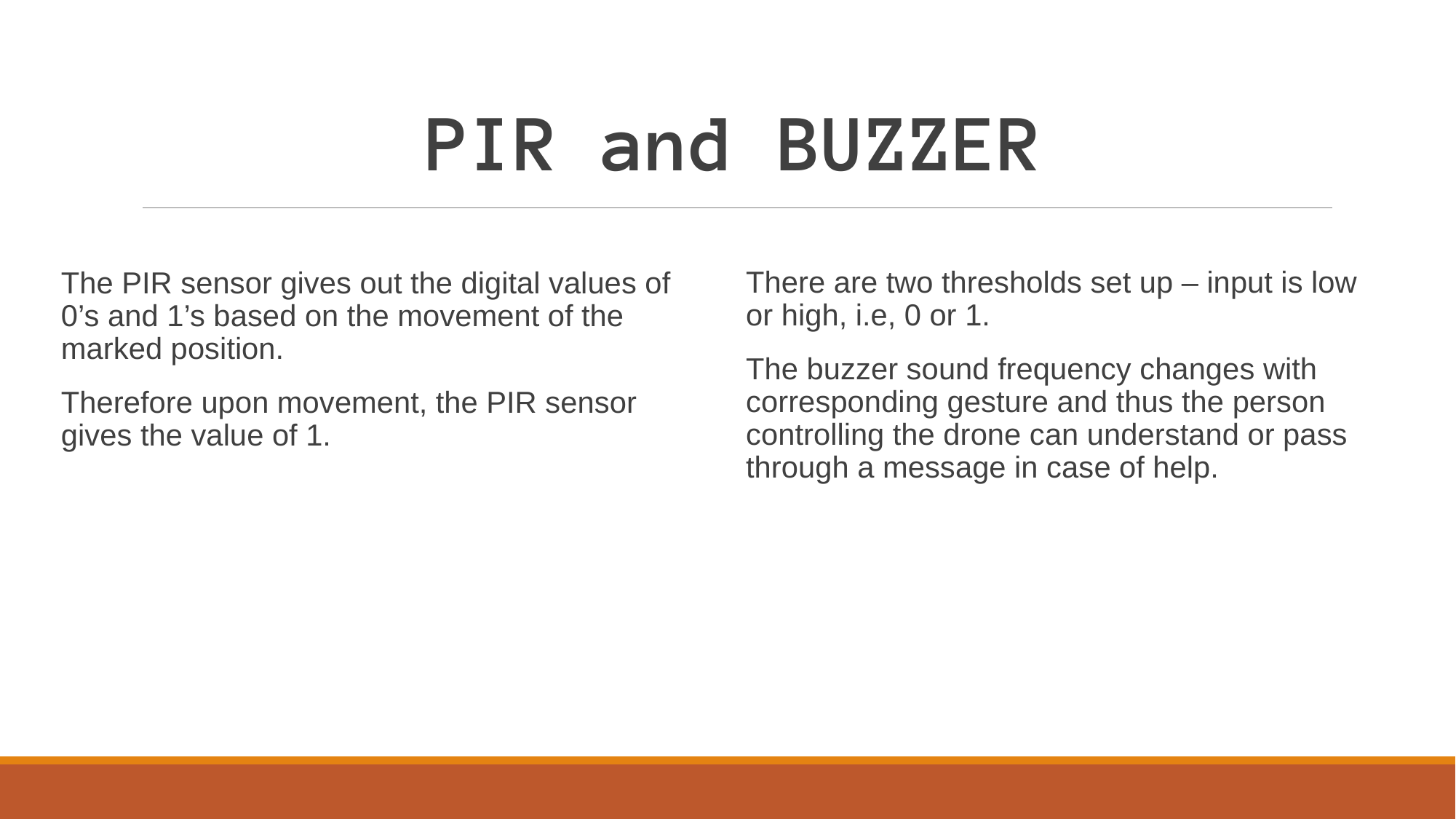

# PIR and BUZZER
There are two thresholds set up – input is low or high, i.e, 0 or 1.
The buzzer sound frequency changes with corresponding gesture and thus the person controlling the drone can understand or pass through a message in case of help.
The PIR sensor gives out the digital values of 0’s and 1’s based on the movement of the marked position.
Therefore upon movement, the PIR sensor gives the value of 1.